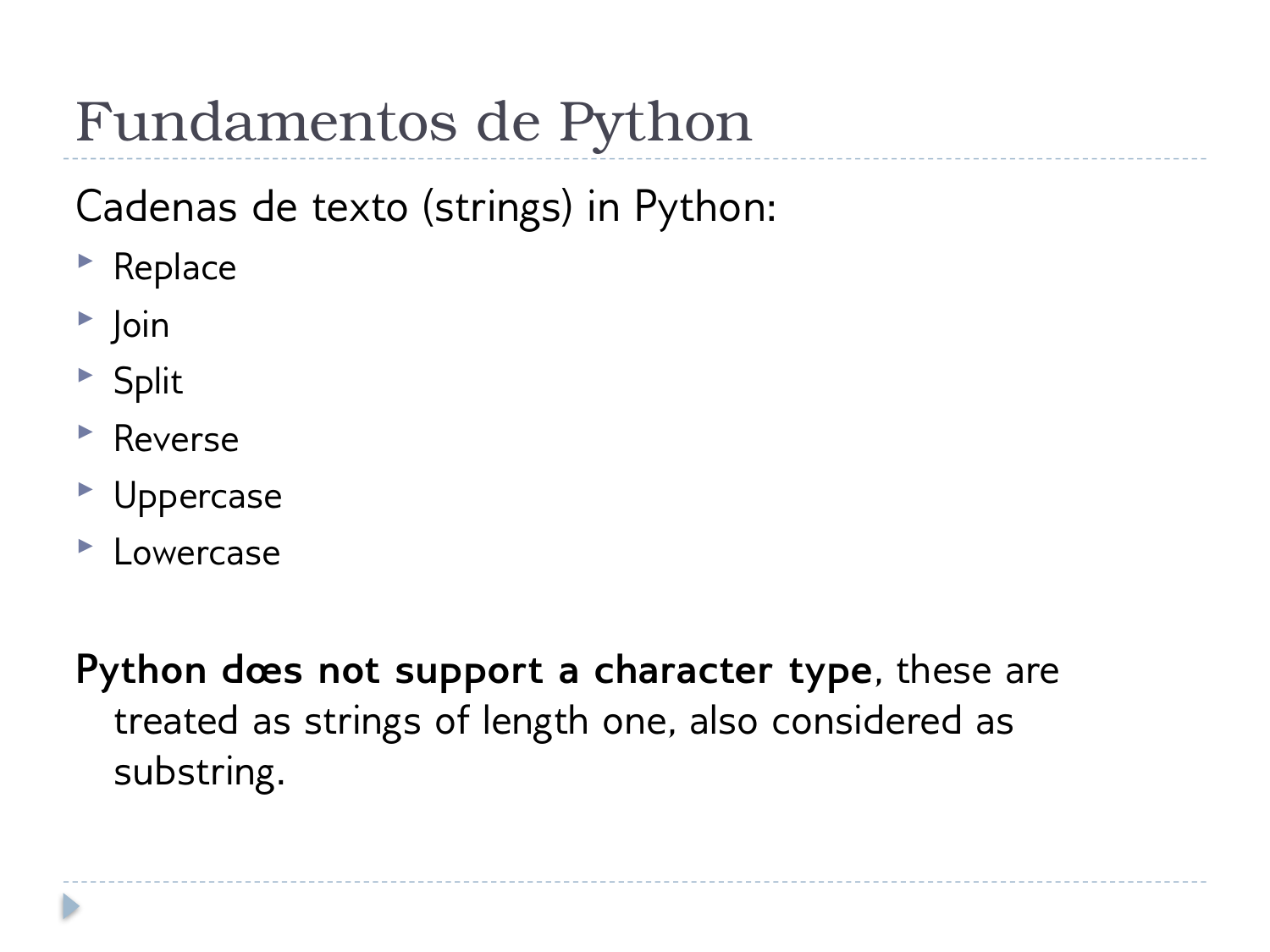

# Fundamentos de Python
Cadenas de texto (strings) in Python:
Replace
Join
Split
Reverse
Uppercase
Lowercase

Python does not support a character type, these are treated as strings of length one, also considered as substring.